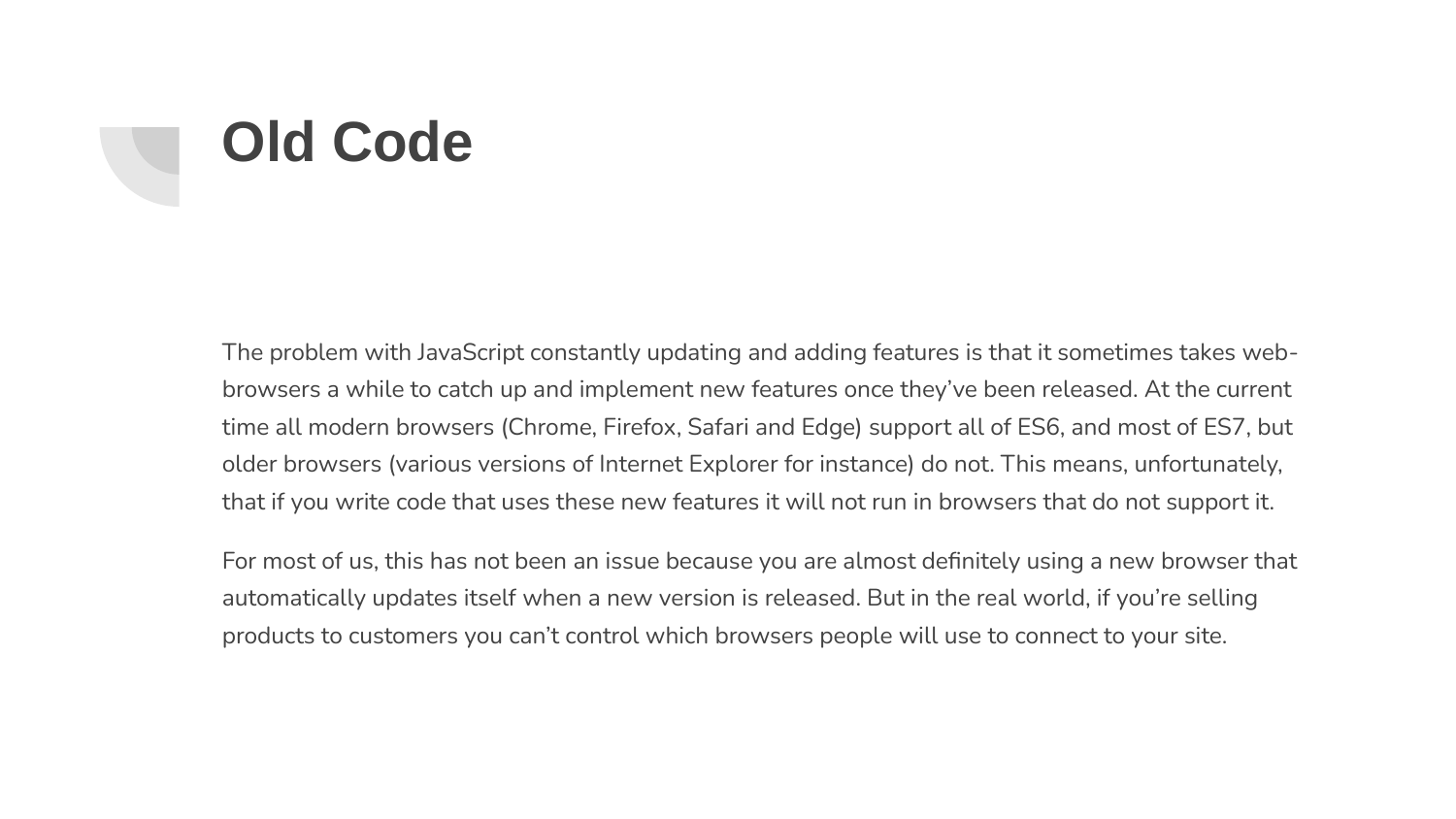

# Old Code
The problem with JavaScript constantly updating and adding features is that it sometimes takes web-browsers a while to catch up and implement new features once they’ve been released. At the current time all modern browsers (Chrome, Firefox, Safari and Edge) support all of ES6, and most of ES7, but older browsers (various versions of Internet Explorer for instance) do not. This means, unfortunately, that if you write code that uses these new features it will not run in browsers that do not support it.
For most of us, this has not been an issue because you are almost definitely using a new browser that automatically updates itself when a new version is released. But in the real world, if you’re selling products to customers you can’t control which browsers people will use to connect to your site.